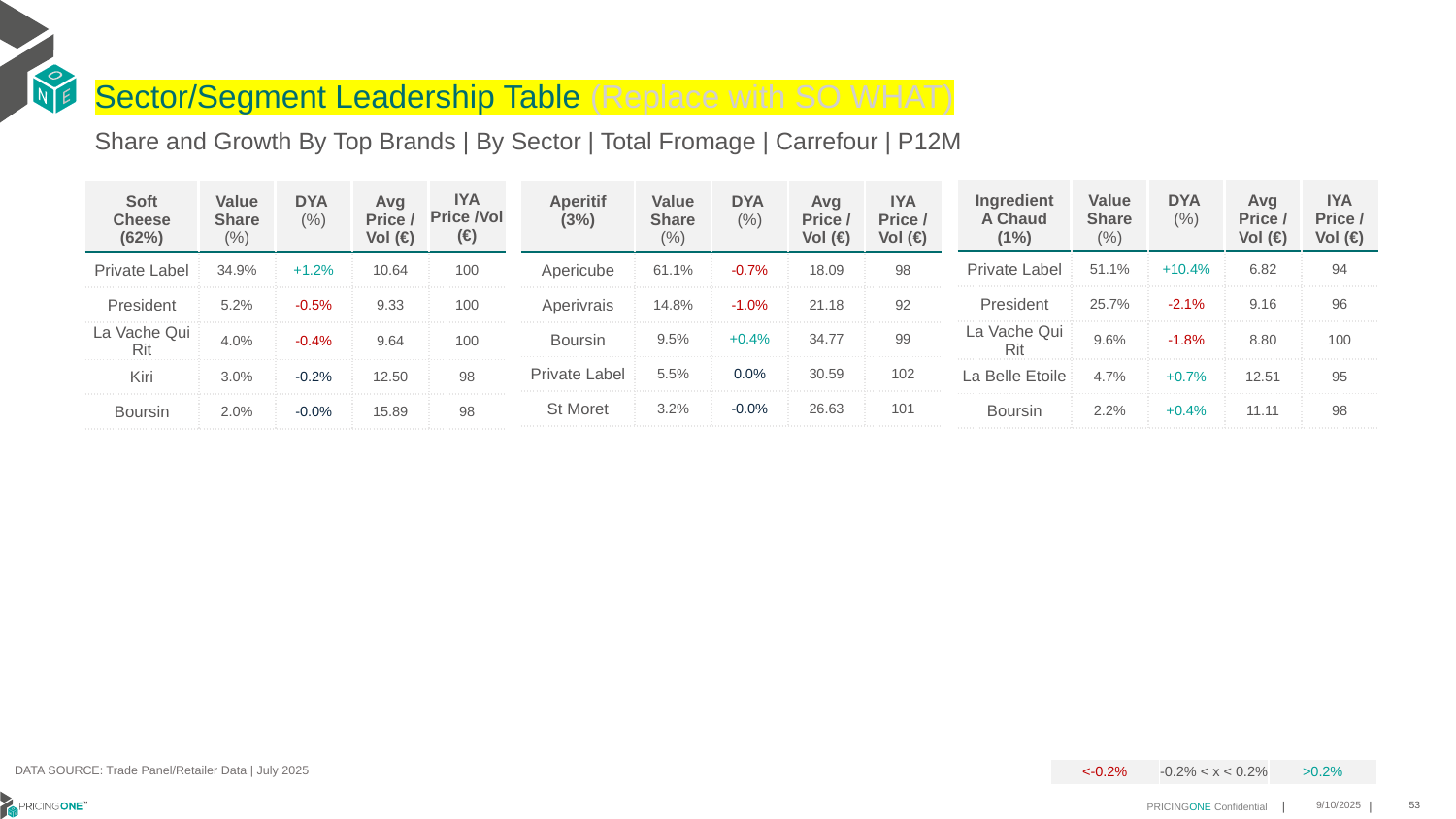

# Sector/Segment Leadership Table (Replace with SO WHAT)
Share and Growth By Top Brands | By Sector | Total Fromage | Carrefour | P12M
| Ingredient A Chaud (1%) | Value Share (%) | DYA (%) | Avg Price /Vol (€) | IYA Price /Vol (€) |
| --- | --- | --- | --- | --- |
| Private Label | 51.1% | +10.4% | 6.82 | 94 |
| President | 25.7% | -2.1% | 9.16 | 96 |
| La Vache Qui Rit | 9.6% | -1.8% | 8.80 | 100 |
| La Belle Etoile | 4.7% | +0.7% | 12.51 | 95 |
| Boursin | 2.2% | +0.4% | 11.11 | 98 |
| Soft Cheese (62%) | Value Share (%) | DYA (%) | Avg Price /Vol (€) | IYA Price /Vol (€) |
| --- | --- | --- | --- | --- |
| Private Label | 34.9% | +1.2% | 10.64 | 100 |
| President | 5.2% | -0.5% | 9.33 | 100 |
| La Vache Qui Rit | 4.0% | -0.4% | 9.64 | 100 |
| Kiri | 3.0% | -0.2% | 12.50 | 98 |
| Boursin | 2.0% | -0.0% | 15.89 | 98 |
| Aperitif (3%) | Value Share (%) | DYA (%) | Avg Price /Vol (€) | IYA Price /Vol (€) |
| --- | --- | --- | --- | --- |
| Apericube | 61.1% | -0.7% | 18.09 | 98 |
| Aperivrais | 14.8% | -1.0% | 21.18 | 92 |
| Boursin | 9.5% | +0.4% | 34.77 | 99 |
| Private Label | 5.5% | 0.0% | 30.59 | 102 |
| St Moret | 3.2% | -0.0% | 26.63 | 101 |
DATA SOURCE: Trade Panel/Retailer Data | July 2025
| <-0.2% | -0.2% < x < 0.2% | >0.2% |
| --- | --- | --- |

9/10/2025
53